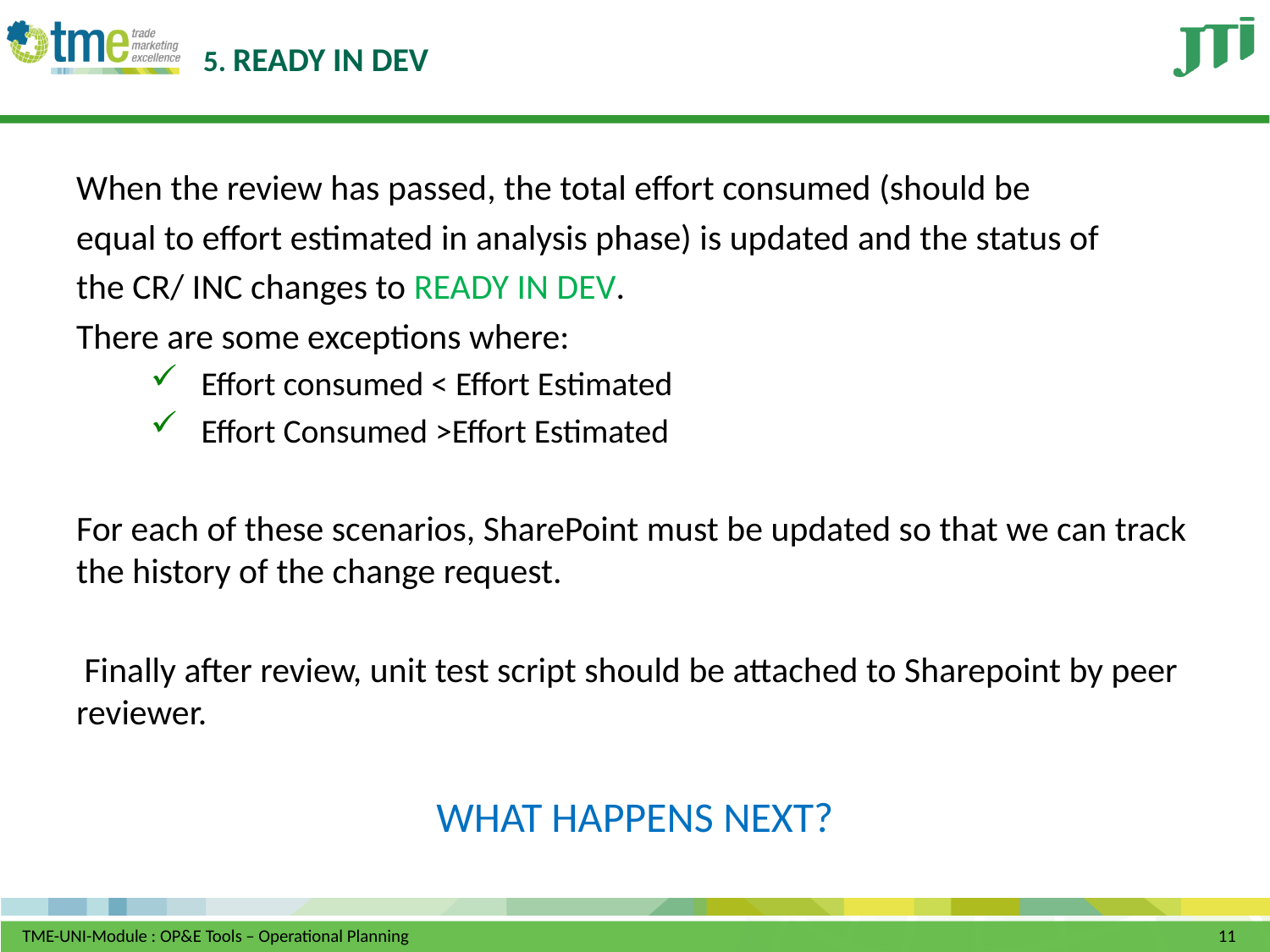

# 5. READY IN DEV
When the review has passed, the total effort consumed (should be
equal to effort estimated in analysis phase) is updated and the status of
the CR/ INC changes to READY IN DEV.
There are some exceptions where:
Effort consumed < Effort Estimated
Effort Consumed >Effort Estimated

For each of these scenarios, SharePoint must be updated so that we can track the history of the change request.

 Finally after review, unit test script should be attached to Sharepoint by peer reviewer.

WHAT HAPPENS NEXT?